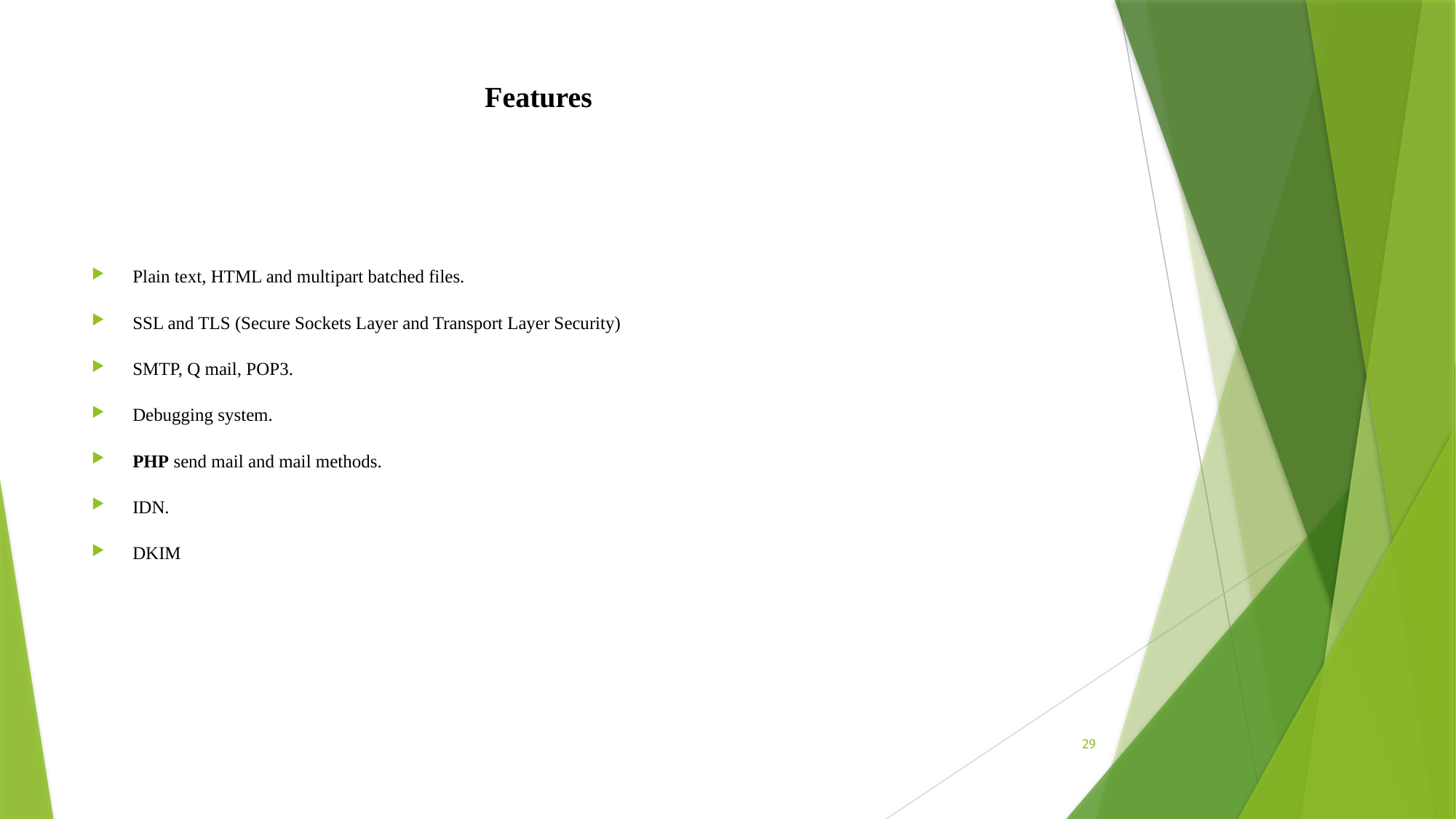

# Features
Plain text, HTML and multipart batched files.
SSL and TLS (Secure Sockets Layer and Transport Layer Security)
SMTP, Q mail, POP3.
Debugging system.
PHP send mail and mail methods.
IDN.
DKIM
29